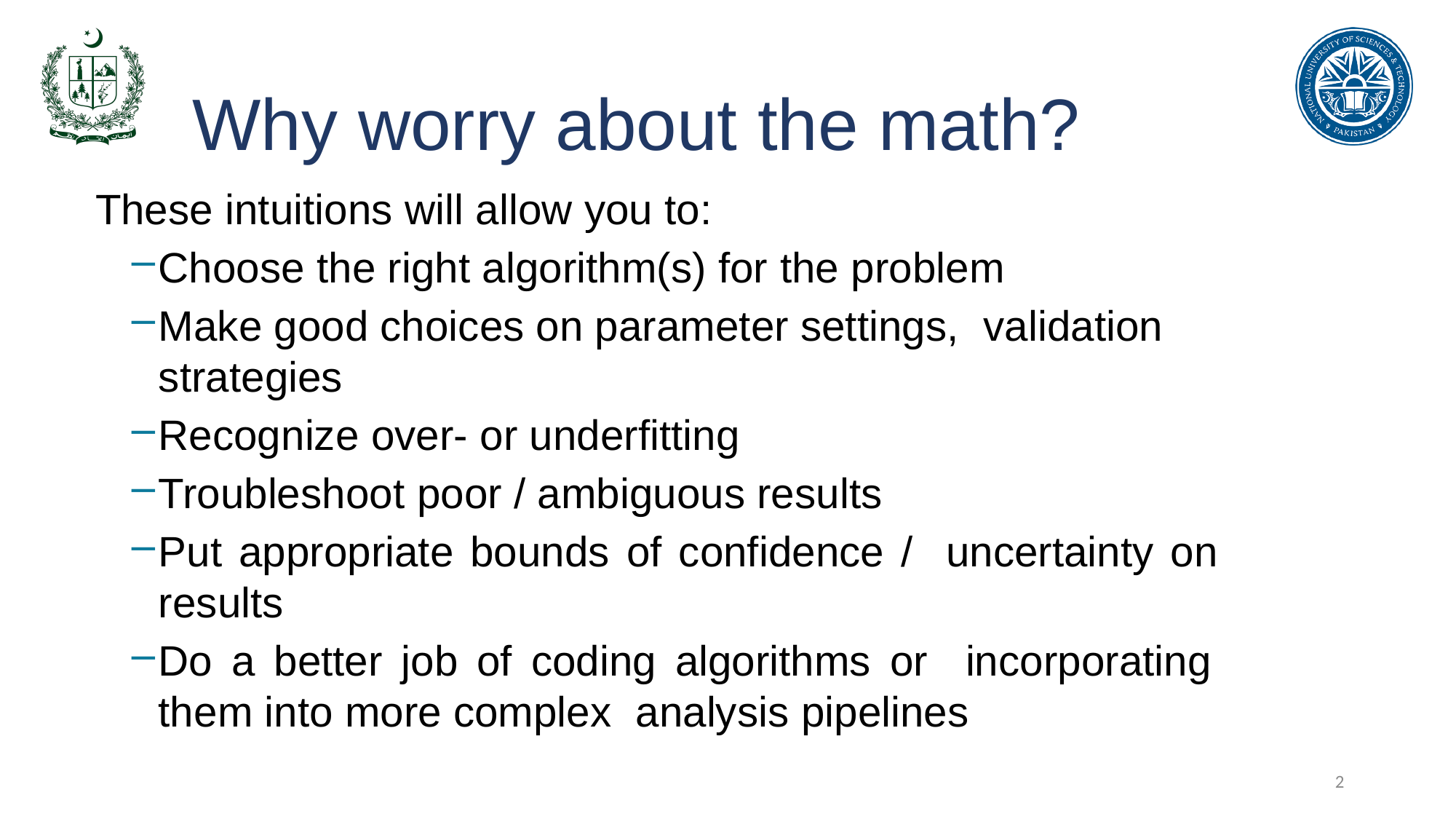

# Why worry about the math?
These intuitions will allow you to:
Choose the right algorithm(s) for the problem
Make good choices on parameter settings,  validation strategies
Recognize over- or underfitting
Troubleshoot poor / ambiguous results
Put appropriate bounds of confidence /  uncertainty on results
Do a better job of coding algorithms or  incorporating them into more complex  analysis pipelines
2